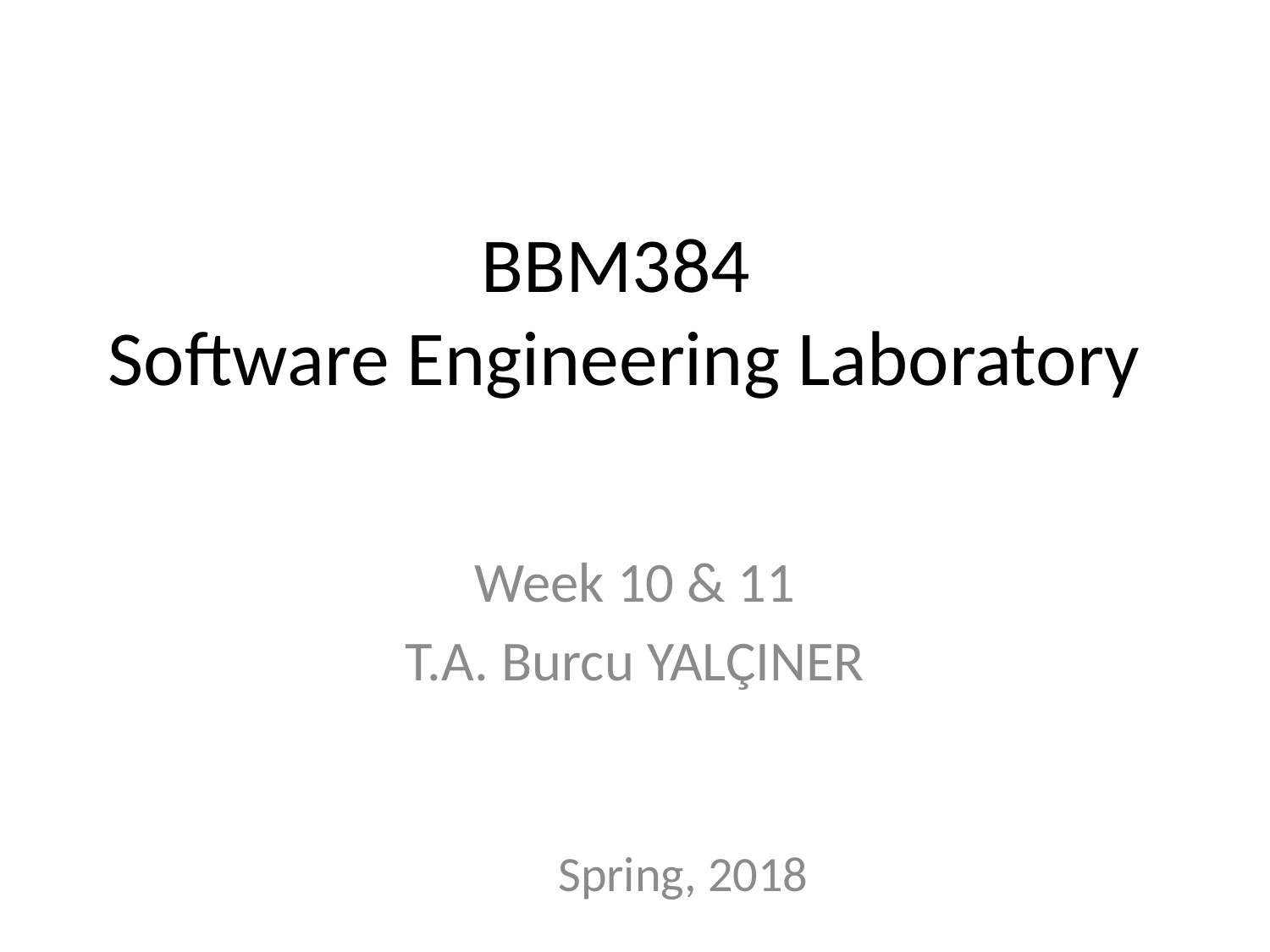

# BBM384 Software Engineering Laboratory
Week 10 & 11
T.A. Burcu YALÇINER
Spring, 2018